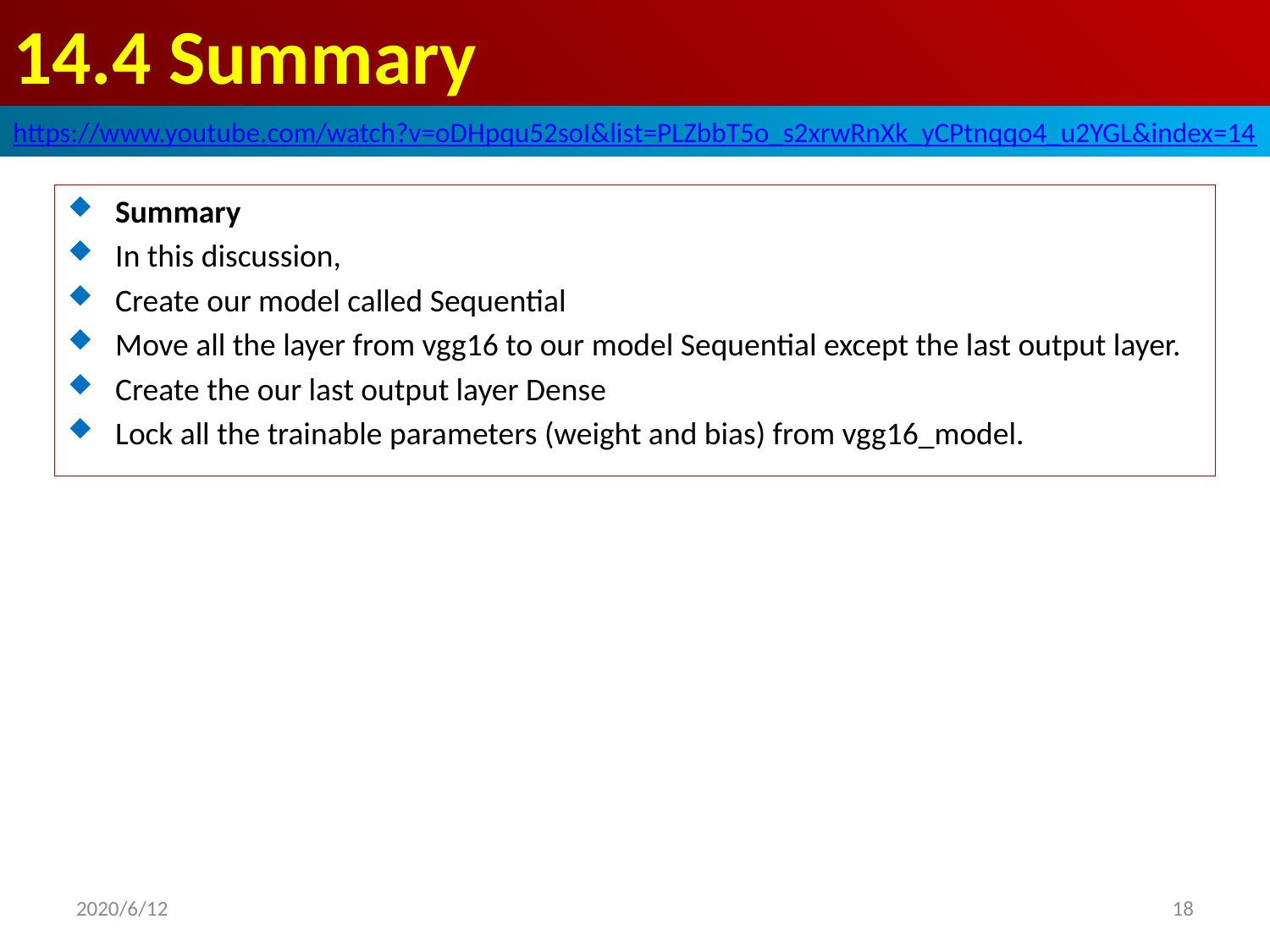

# 14.4 Summary
https://www.youtube.com/watch?v=oDHpqu52soI&list=PLZbbT5o_s2xrwRnXk_yCPtnqqo4_u2YGL&index=14
Summary
In this discussion,
Create our model called Sequential
Move all the layer from vgg16 to our model Sequential except the last output layer.
Create the our last output layer Dense
Lock all the trainable parameters (weight and bias) from vgg16_model.
2020/6/12
18